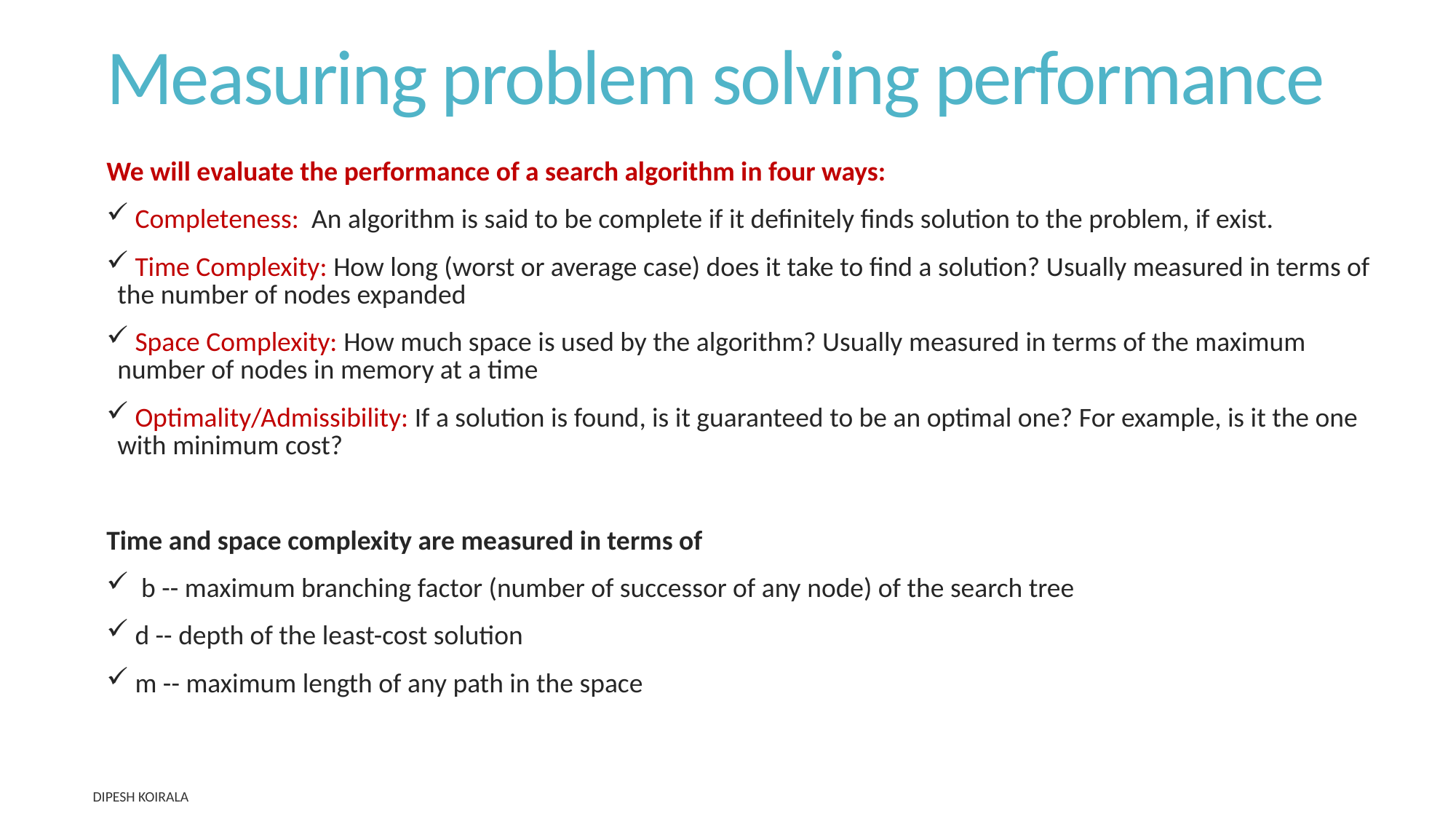

# Measuring problem solving performance
We will evaluate the performance of a search algorithm in four ways:
 Completeness:  An algorithm is said to be complete if it definitely finds solution to the problem, if exist.
 Time Complexity: How long (worst or average case) does it take to find a solution? Usually measured in terms of the number of nodes expanded
 Space Complexity: How much space is used by the algorithm? Usually measured in terms of the maximum number of nodes in memory at a time
 Optimality/Admissibility: If a solution is found, is it guaranteed to be an optimal one? For example, is it the one with minimum cost?

Time and space complexity are measured in terms of
  b -- maximum branching factor (number of successor of any node) of the search tree
 d -- depth of the least-cost solution
 m -- maximum length of any path in the space
Dipesh Koirala